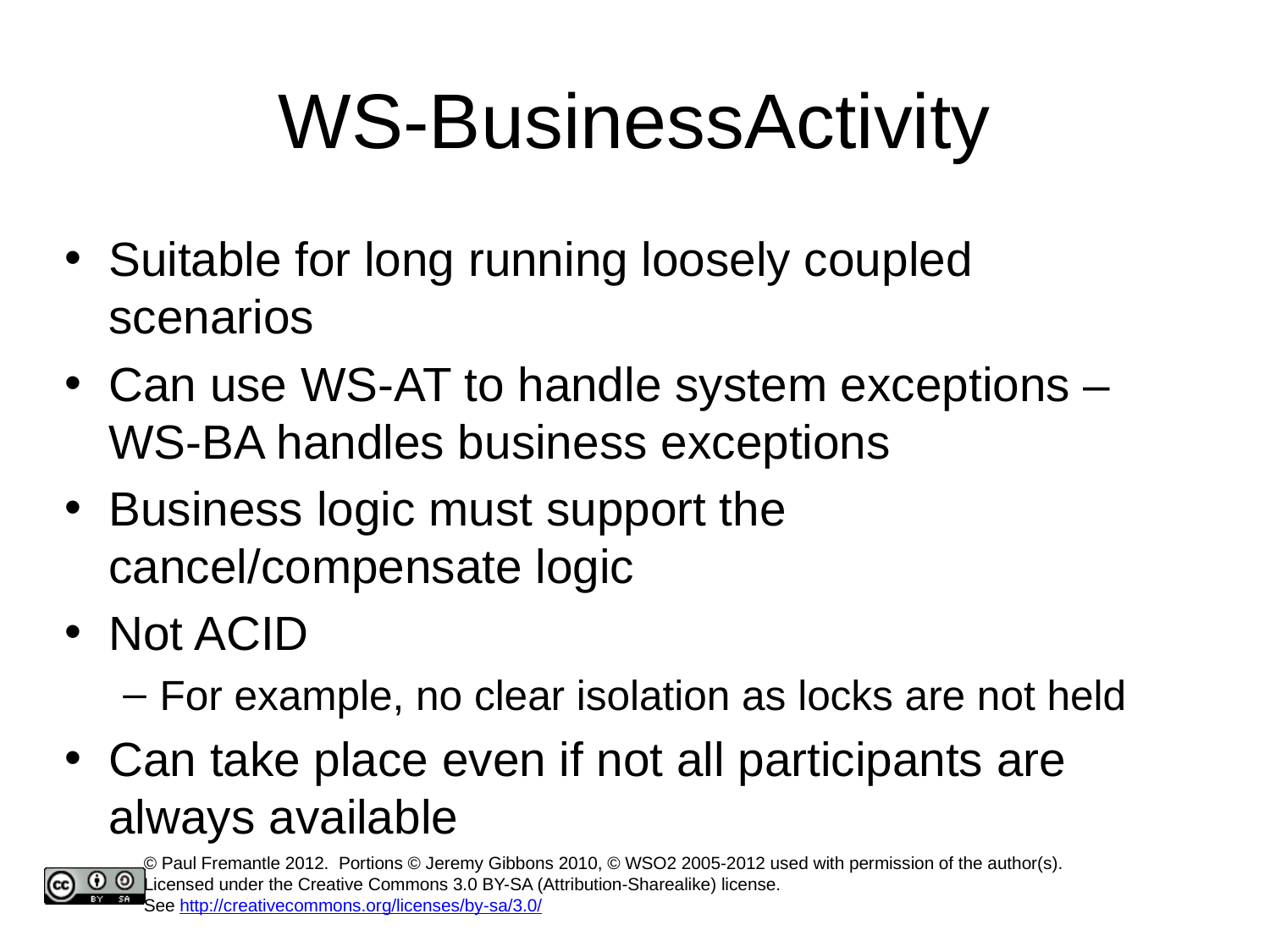

# WS-BusinessActivity
Suitable for long running loosely coupled scenarios
Can use WS-AT to handle system exceptions – WS-BA handles business exceptions
Business logic must support the cancel/compensate logic
Not ACID
For example, no clear isolation as locks are not held
Can take place even if not all participants are always available